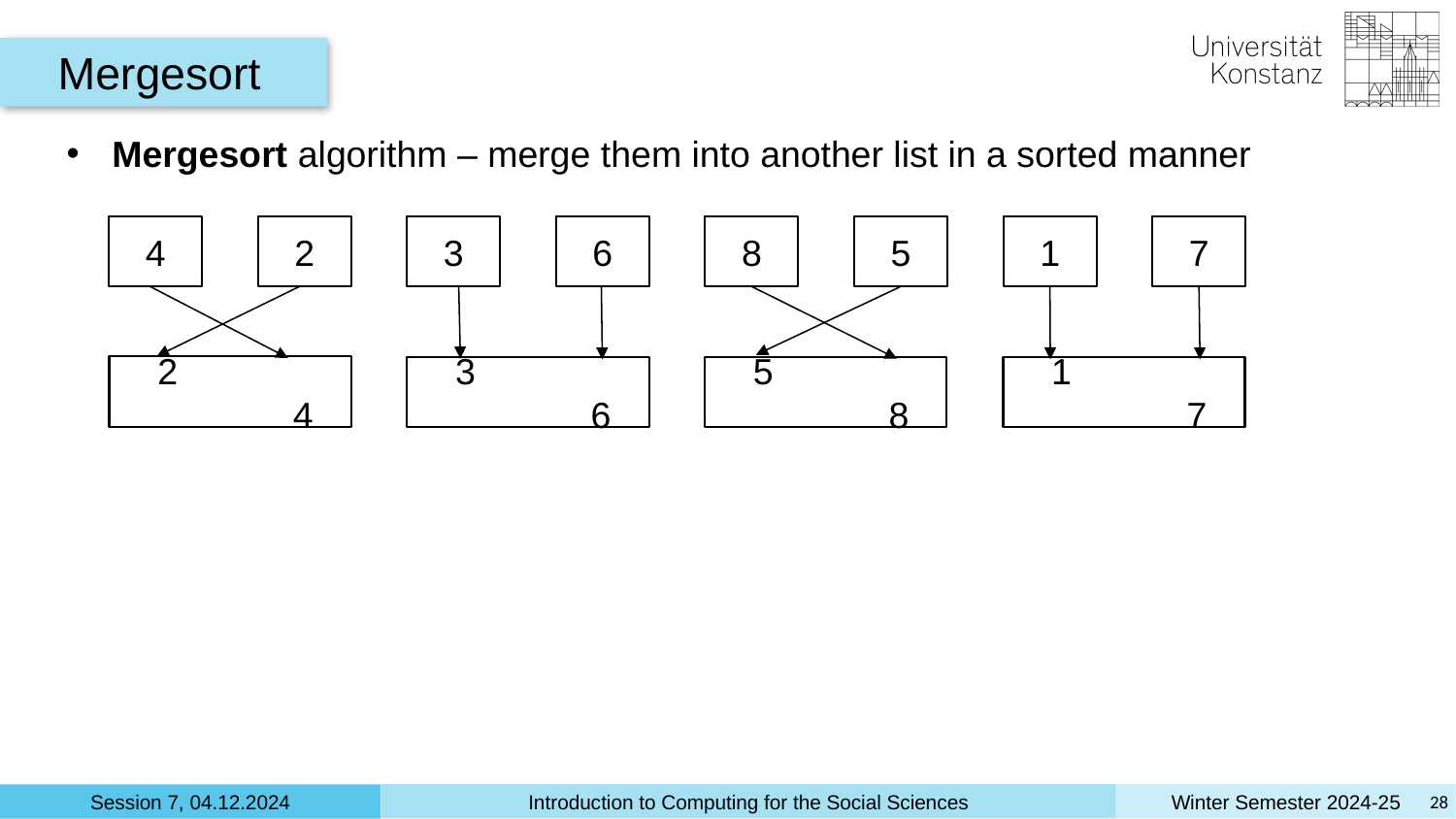

Mergesort
Mergesort algorithm – merge them into another list in a sorted manner
4
2
3
6
8
5
1
7
2		4
3		6
5		8
1		7